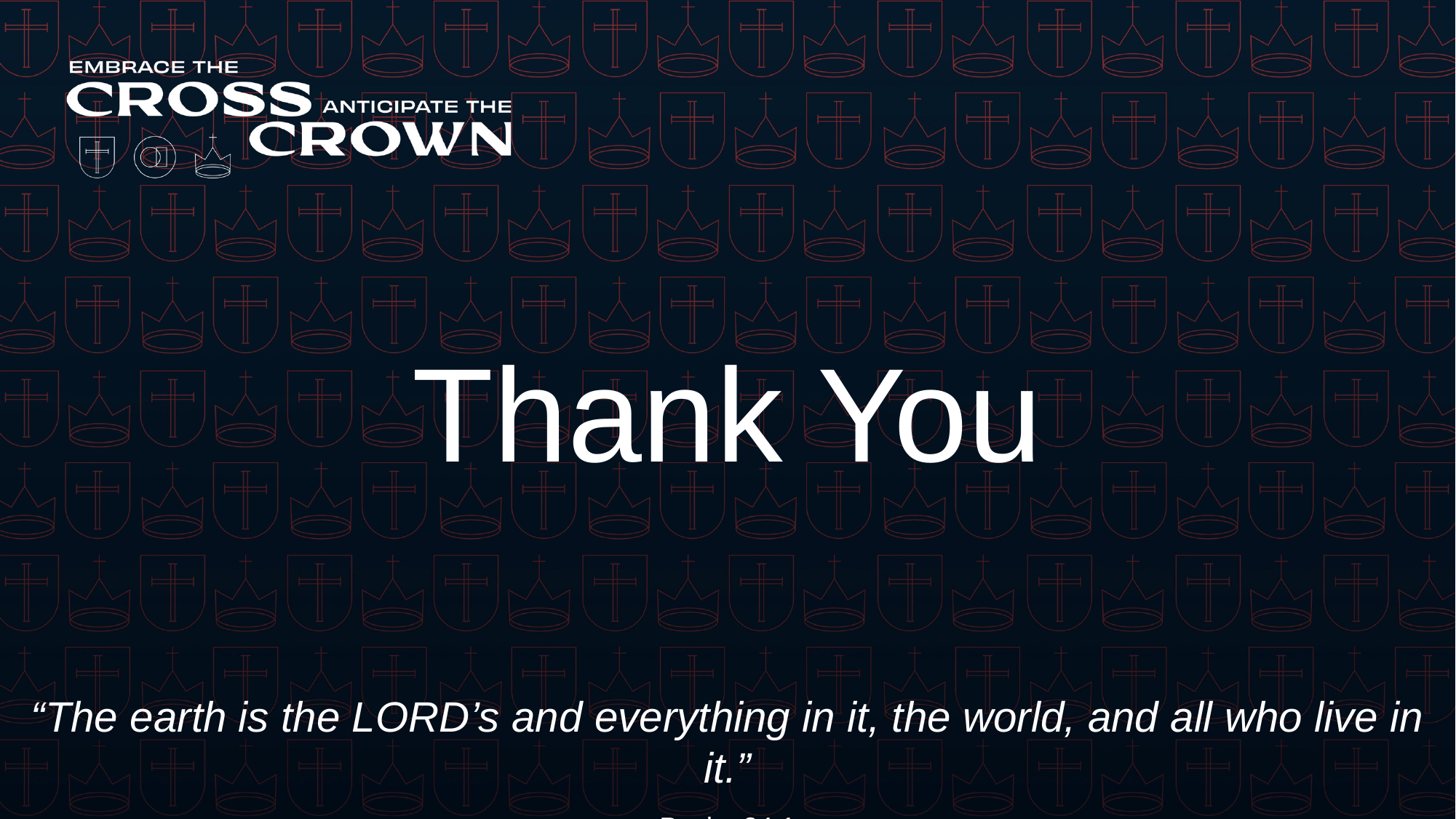

Thank You

“The earth is the Lord’s and everything in it, the world, and all who live in it.”

Psalm 24:1